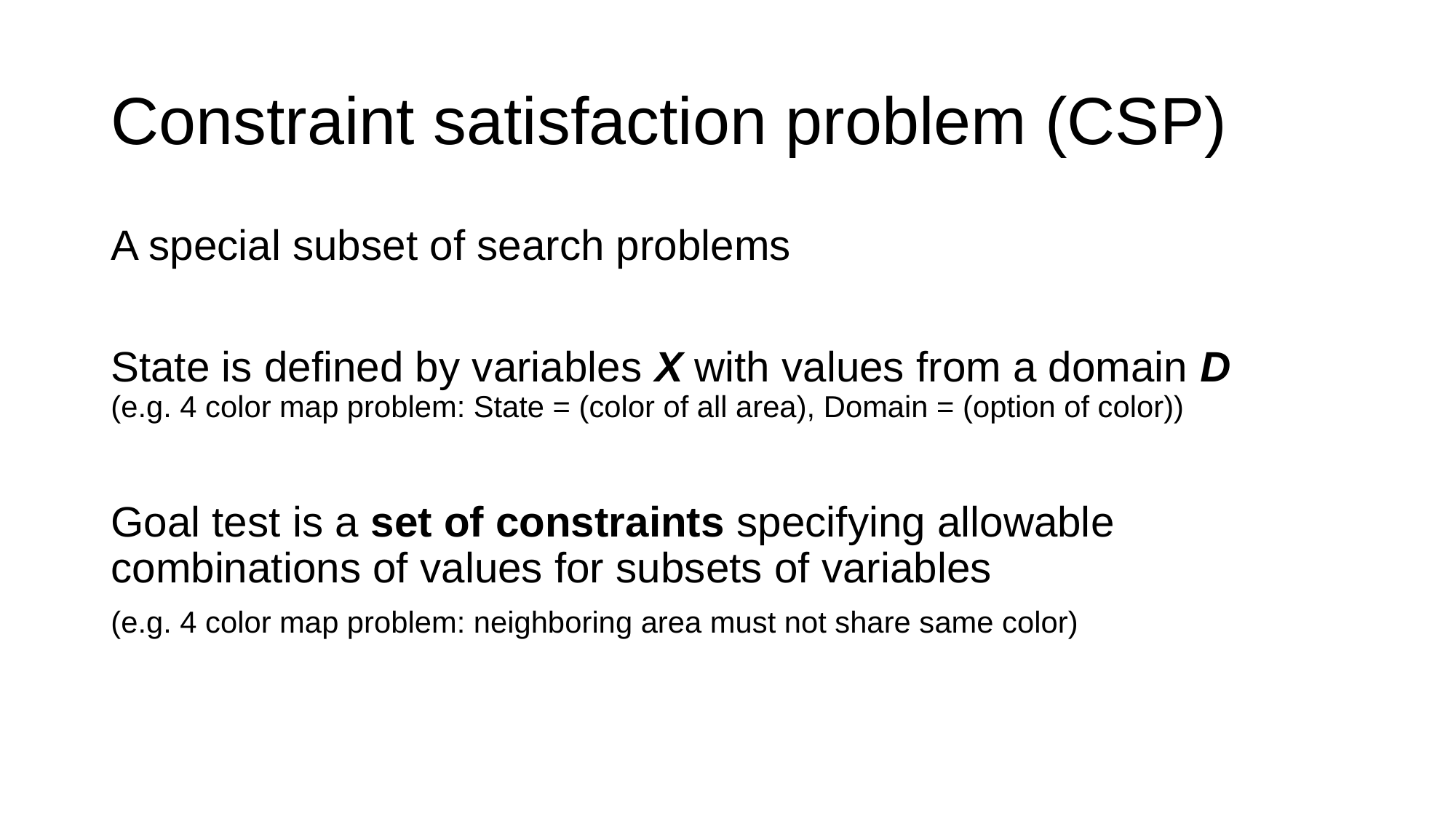

# Constraint satisfaction problem (CSP)
A special subset of search problems

State is defined by variables X with values from a domain D
(e.g. 4 color map problem: State = (color of all area), Domain = (option of color))

Goal test is a set of constraints specifying allowable combinations of values for subsets of variables
(e.g. 4 color map problem: neighboring area must not share same color)